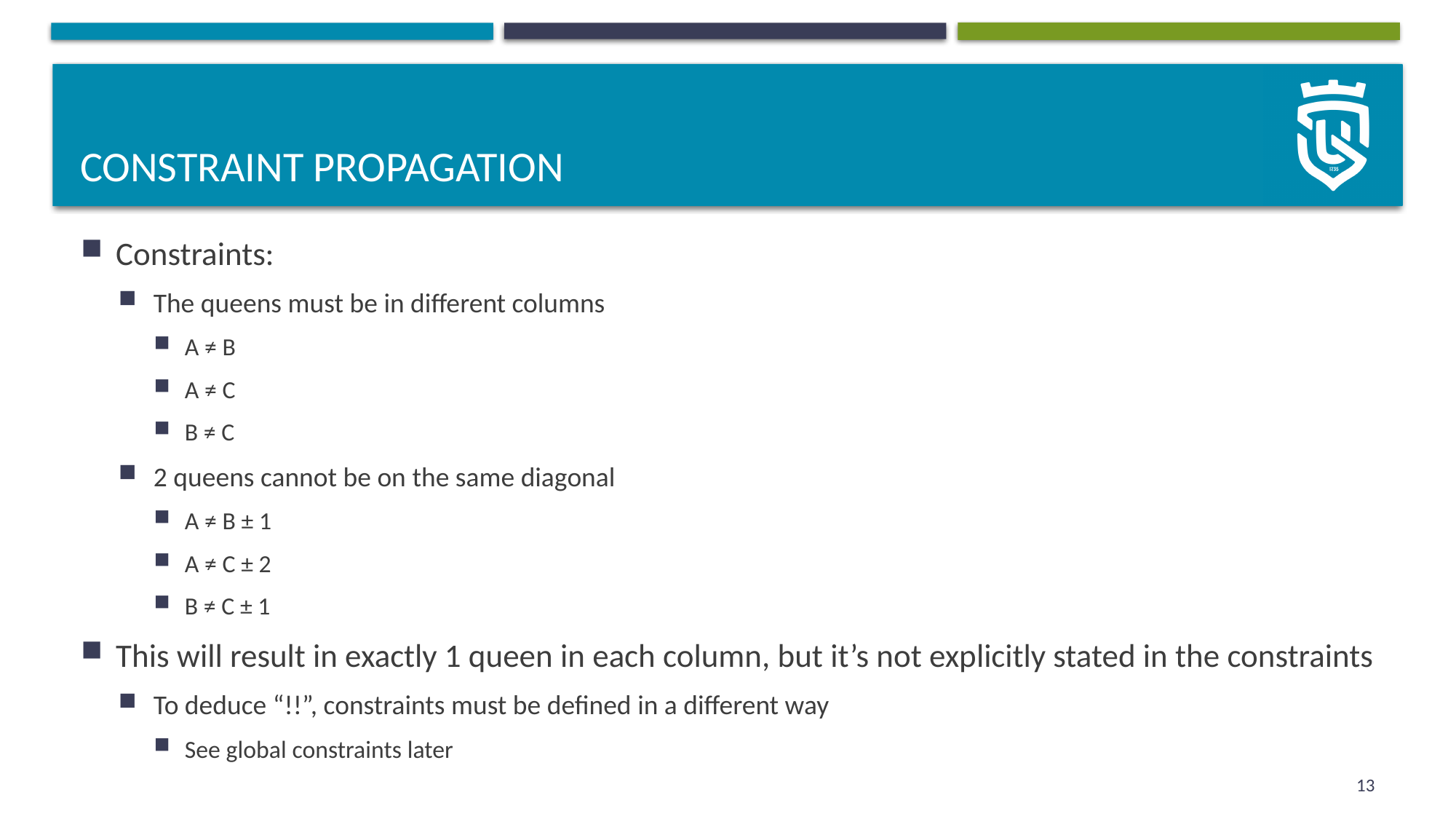

# Constraint propagation
Constraints:
The queens must be in different columns
A ≠ B
A ≠ C
B ≠ C
2 queens cannot be on the same diagonal
A ≠ B ± 1
A ≠ C ± 2
B ≠ C ± 1
This will result in exactly 1 queen in each column, but it’s not explicitly stated in the constraints
To deduce “!!”, constraints must be defined in a different way
See global constraints later
13